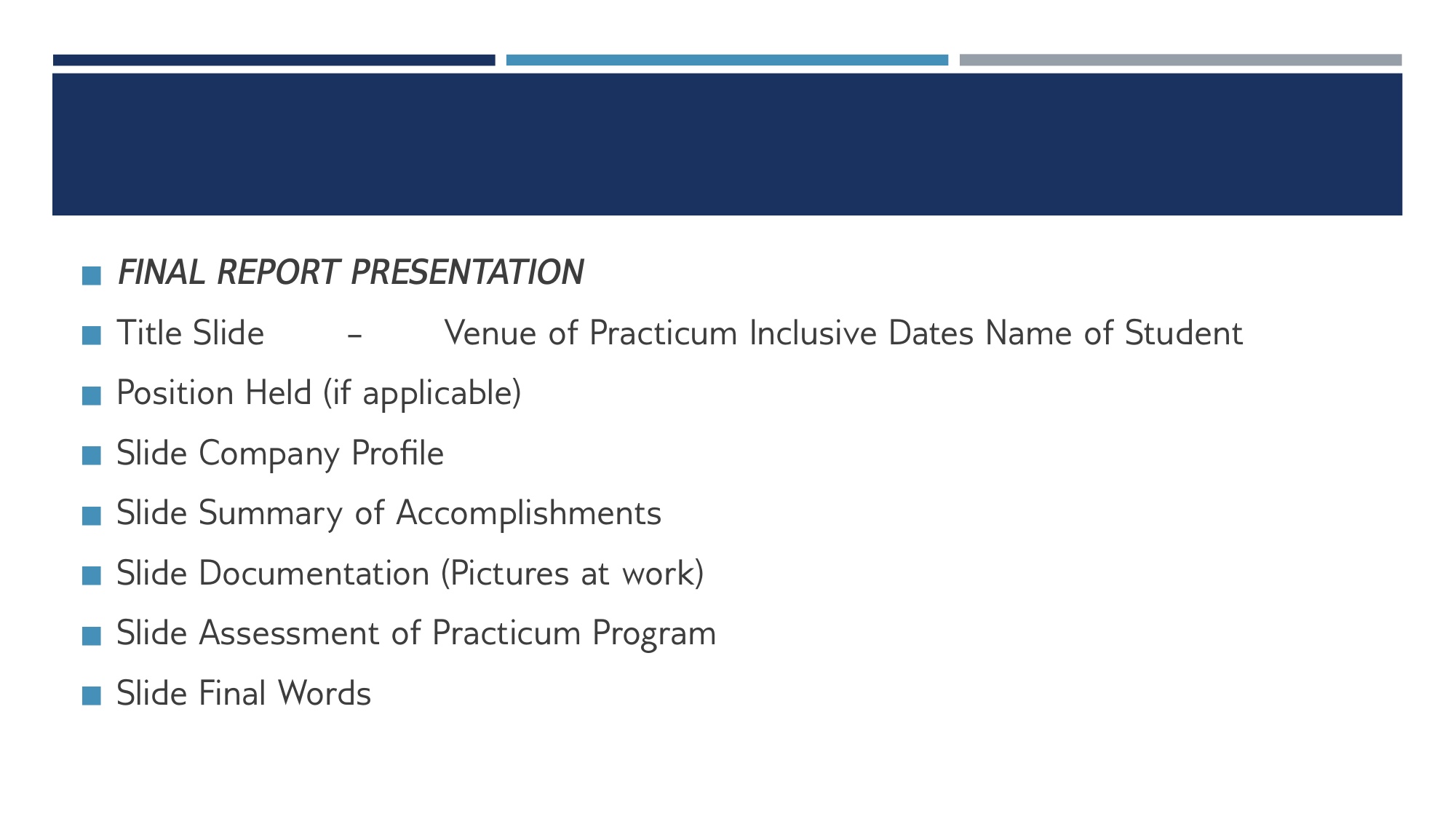

#
FINAL REPORT PRESENTATION
Title Slide	 – 	Venue of Practicum Inclusive Dates Name of Student
Position Held (if applicable)
Slide Company Profile
Slide Summary of Accomplishments
Slide Documentation (Pictures at work)
Slide Assessment of Practicum Program
Slide Final Words